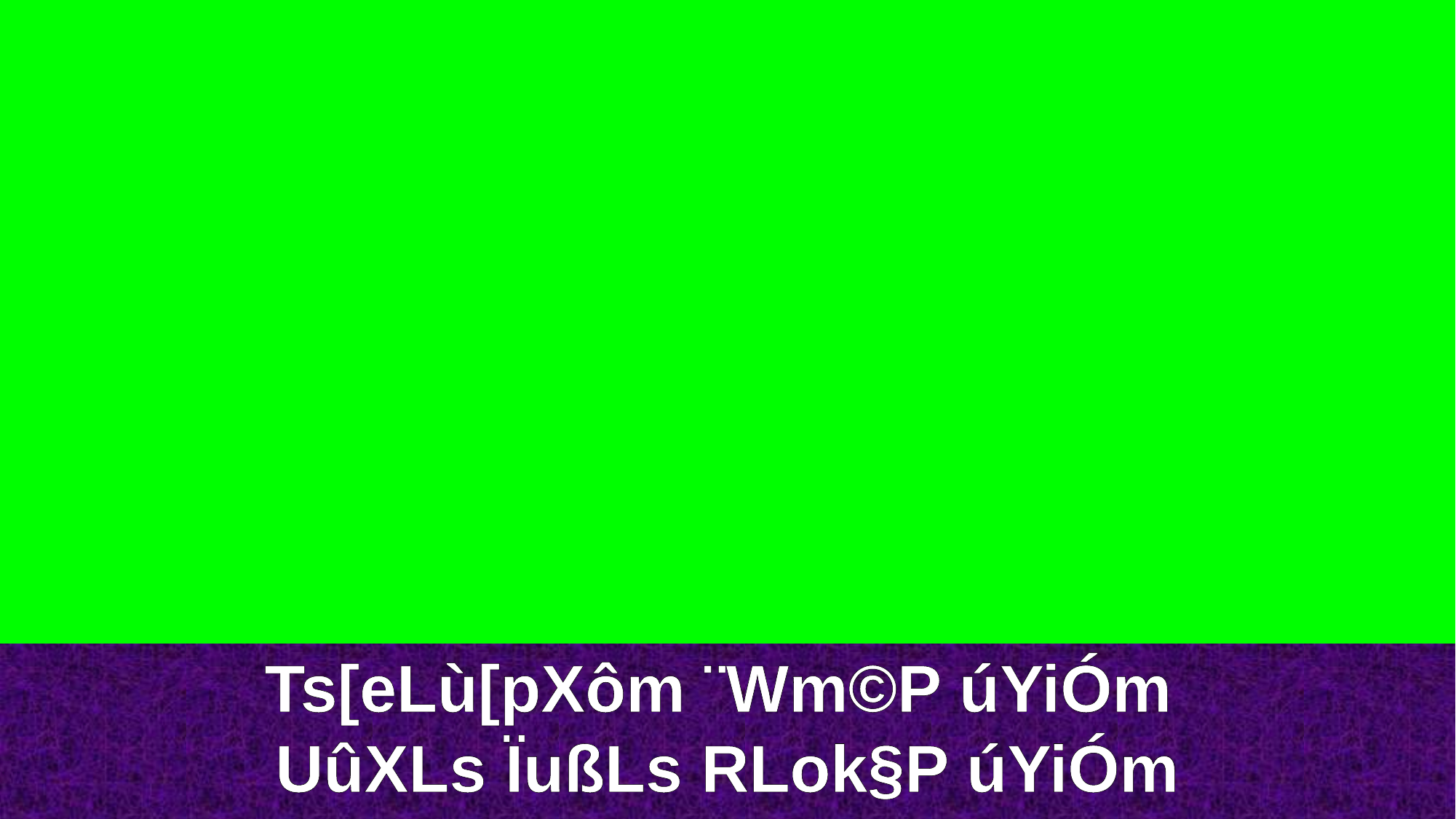

Ts[eLù[pXôm ¨Wm©P úYiÓm
UûXLs ÏußLs RLok§P úYiÓm